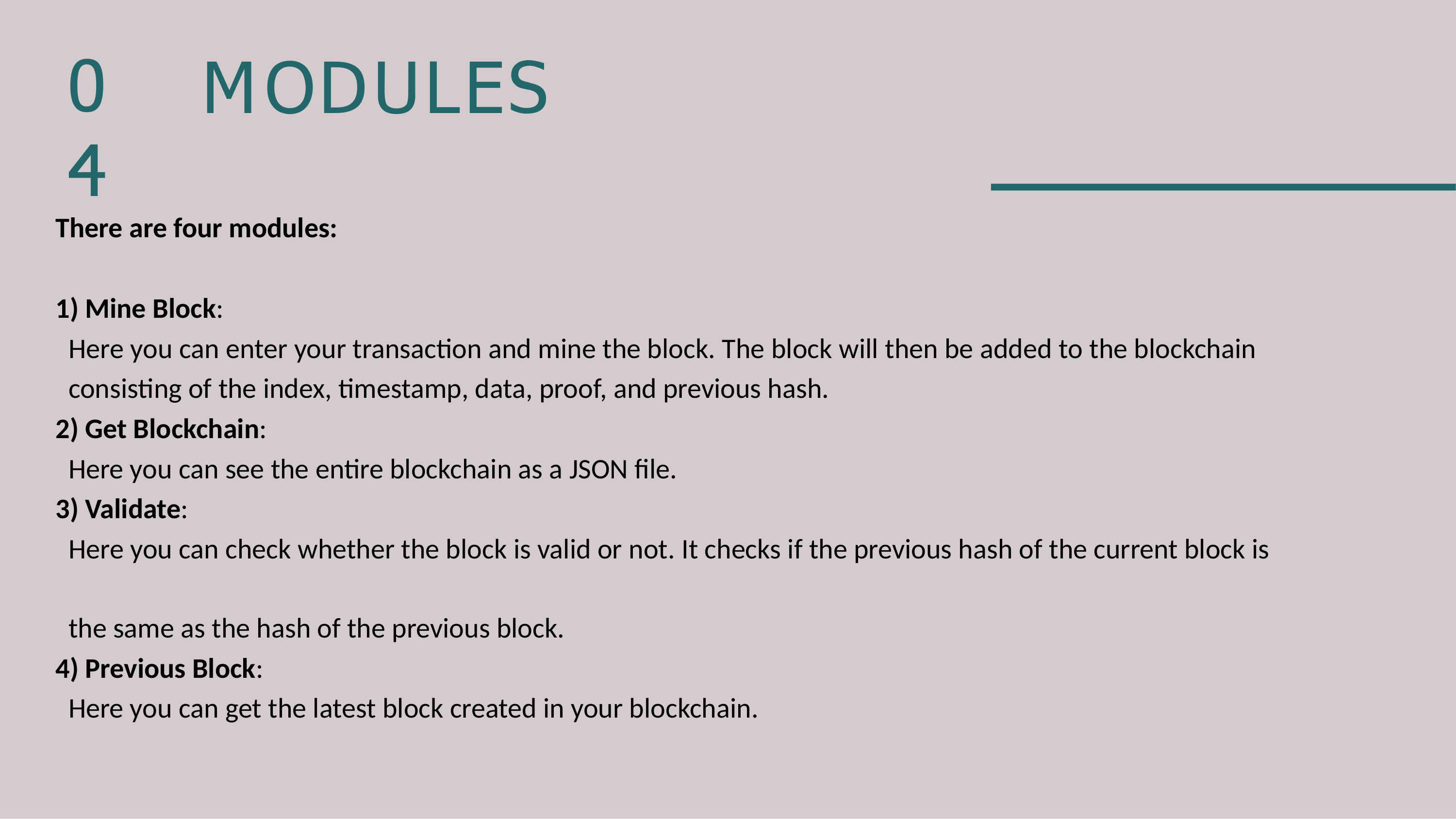

04
# MODULES

There are four modules:

1) Mine Block:
  Here you can enter your transaction and mine the block. The block will then be added to the blockchain
  consisting of the index, timestamp, data, proof, and previous hash.
2) Get Blockchain:
  Here you can see the entire blockchain as a JSON file.
3) Validate:
  Here you can check whether the block is valid or not. It checks if the previous hash of the current block is
  the same as the hash of the previous block.
4) Previous Block:
  Here you can get the latest block created in your blockchain.